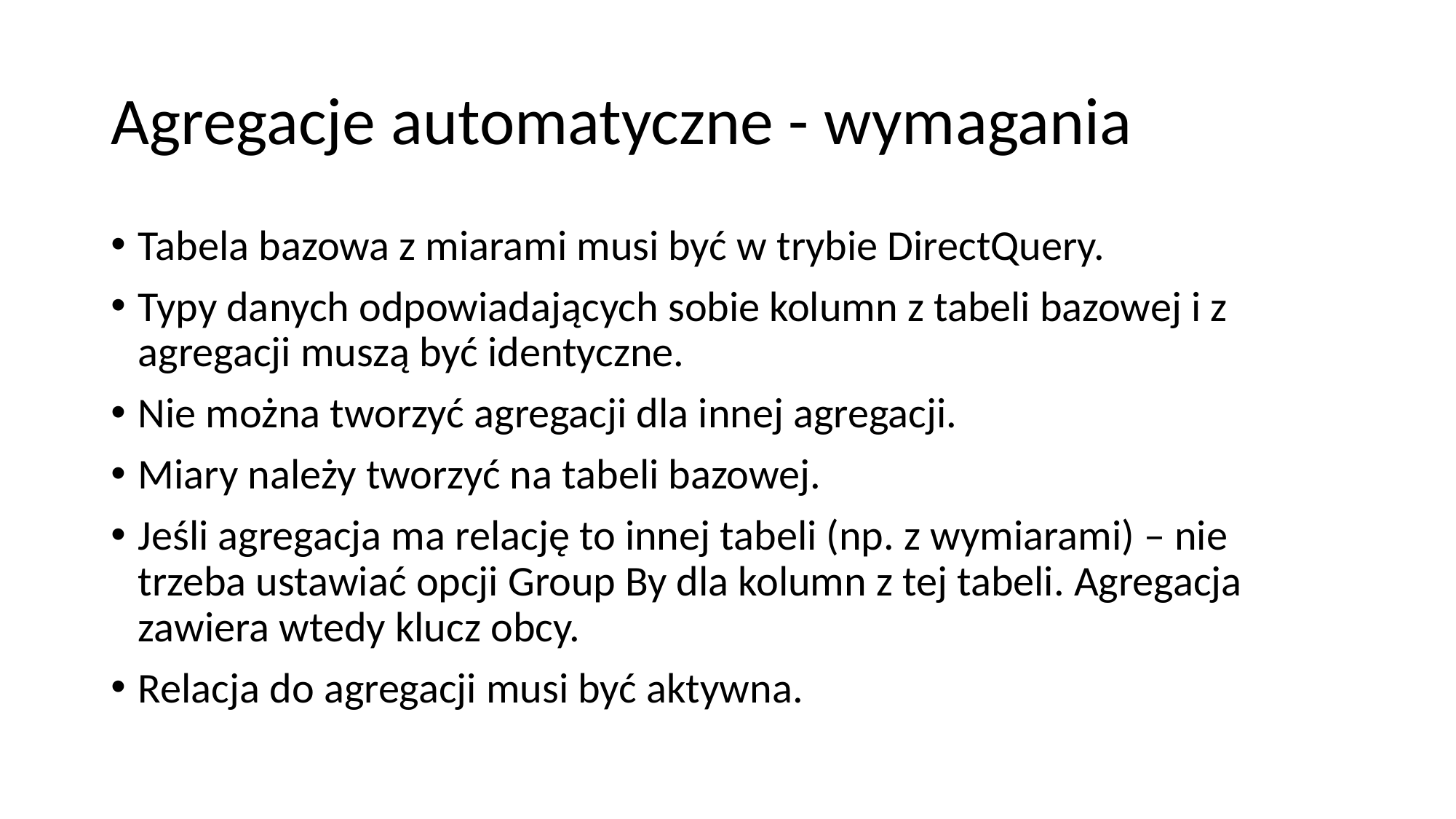

# Agregacje automatyczne - wymagania
Tabela bazowa z miarami musi być w trybie DirectQuery.
Typy danych odpowiadających sobie kolumn z tabeli bazowej i z agregacji muszą być identyczne.
Nie można tworzyć agregacji dla innej agregacji.
Miary należy tworzyć na tabeli bazowej.
Jeśli agregacja ma relację to innej tabeli (np. z wymiarami) – nie trzeba ustawiać opcji Group By dla kolumn z tej tabeli. Agregacja zawiera wtedy klucz obcy.
Relacja do agregacji musi być aktywna.